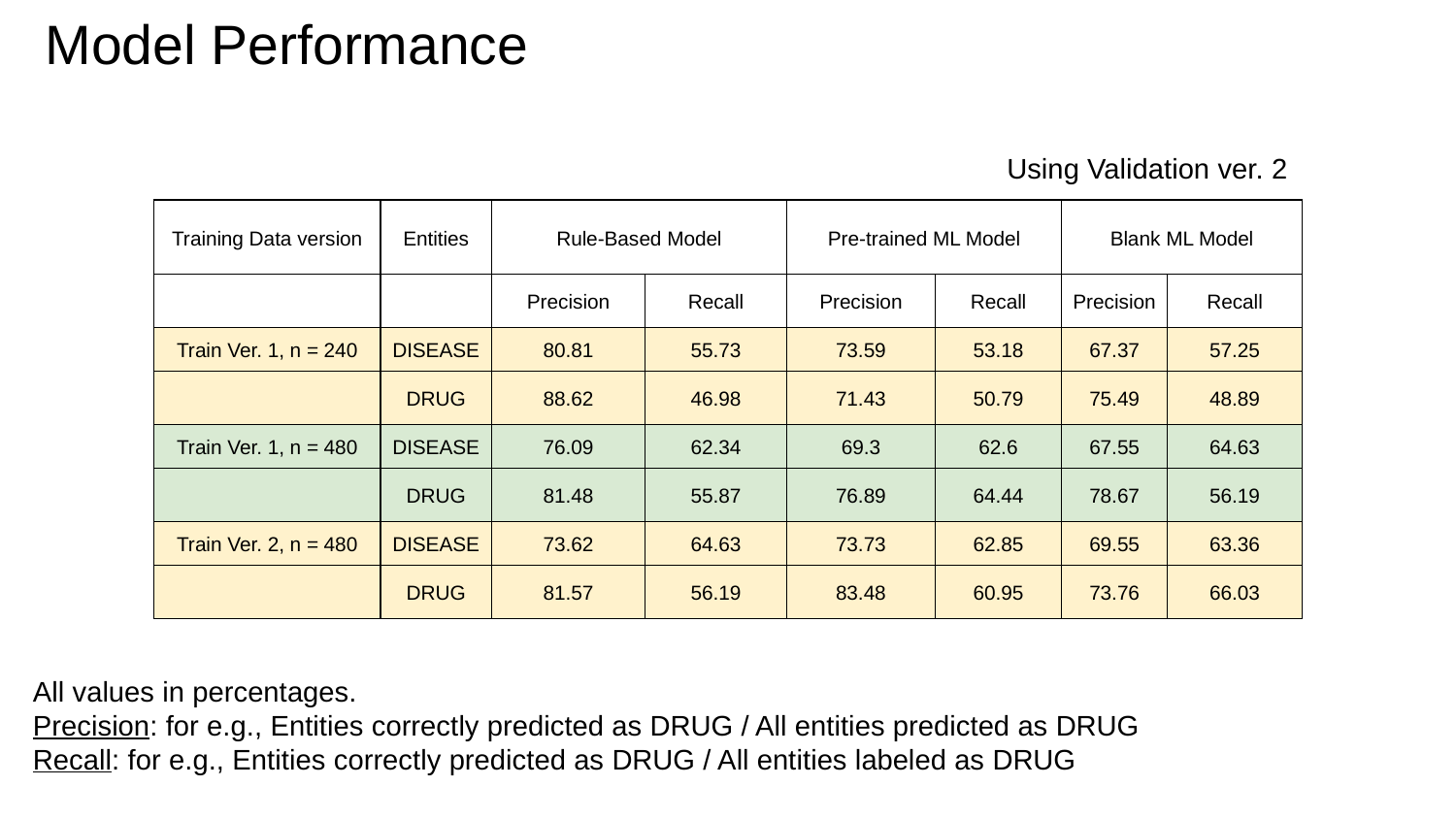

# Model Performance
Using Validation ver. 2
| Training Data version | Entities | Rule-Based Model |  | Pre-trained ML Model |  | Blank ML Model |  |
| --- | --- | --- | --- | --- | --- | --- | --- |
|  |  | Precision | Recall | Precision | Recall | Precision | Recall |
| Train Ver. 1, n = 240 | DISEASE | 80.81 | 55.73 | 73.59 | 53.18 | 67.37 | 57.25 |
|  | DRUG | 88.62 | 46.98 | 71.43 | 50.79 | 75.49 | 48.89 |
| Train Ver. 1, n = 480 | DISEASE | 76.09 | 62.34 | 69.3 | 62.6 | 67.55 | 64.63 |
|  | DRUG | 81.48 | 55.87 | 76.89 | 64.44 | 78.67 | 56.19 |
| Train Ver. 2, n = 480 | DISEASE | 73.62 | 64.63 | 73.73 | 62.85 | 69.55 | 63.36 |
|  | DRUG | 81.57 | 56.19 | 83.48 | 60.95 | 73.76 | 66.03 |
All values in percentages.
Precision: for e.g., Entities correctly predicted as DRUG / All entities predicted as DRUG
Recall: for e.g., Entities correctly predicted as DRUG / All entities labeled as DRUG